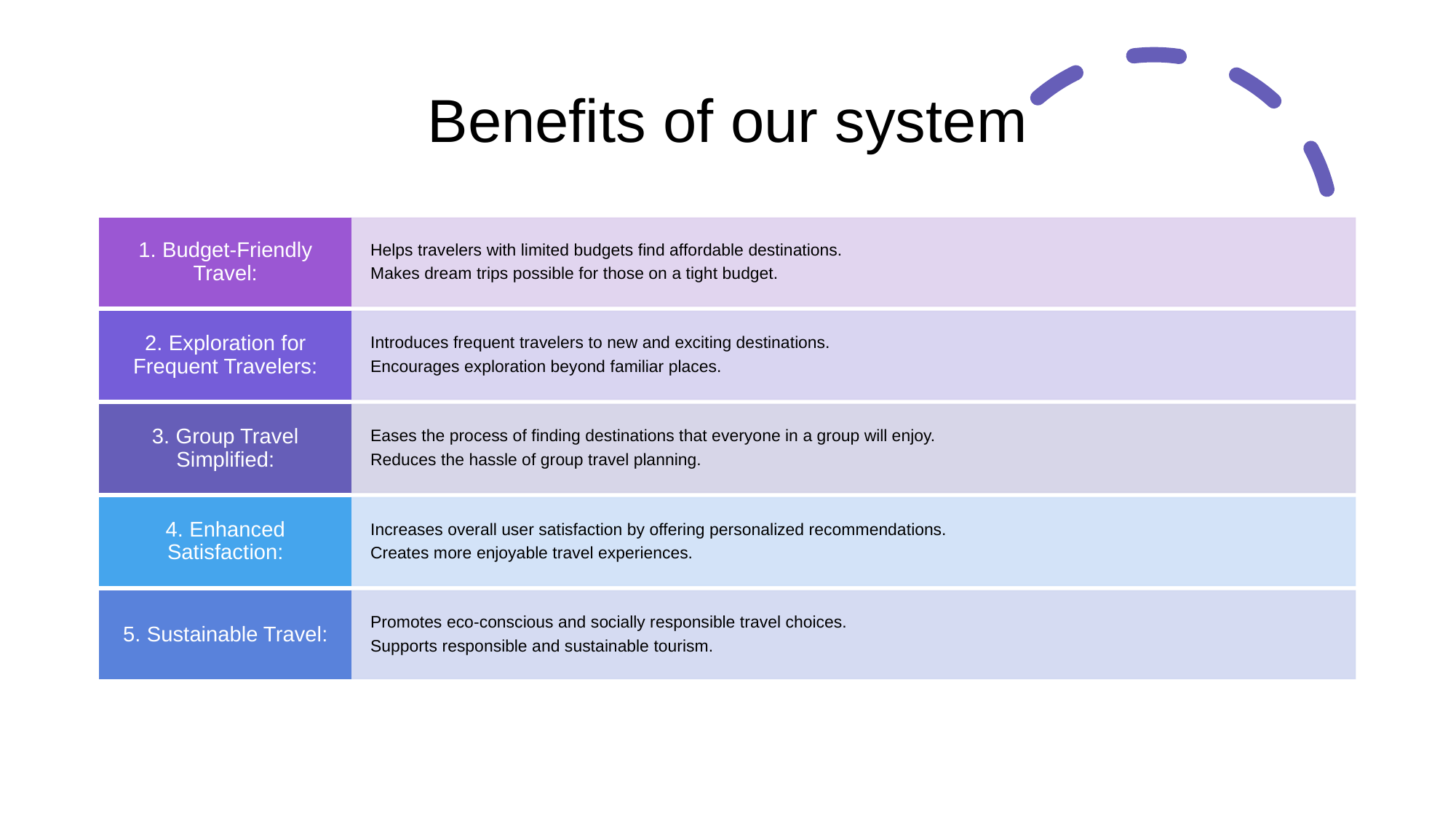

# Benefits of our system

Helps travelers with limited budgets find affordable destinations.
Makes dream trips possible for those on a tight budget.
1. Budget-Friendly Travel:
Introduces frequent travelers to new and exciting destinations.
Encourages exploration beyond familiar places.
2. Exploration for Frequent Travelers:
Eases the process of finding destinations that everyone in a group will enjoy.
Reduces the hassle of group travel planning.
3. Group Travel Simplified:
Increases overall user satisfaction by offering personalized recommendations.
Creates more enjoyable travel experiences.
4. Enhanced Satisfaction:
Promotes eco-conscious and socially responsible travel choices.
Supports responsible and sustainable tourism.
5. Sustainable Travel: